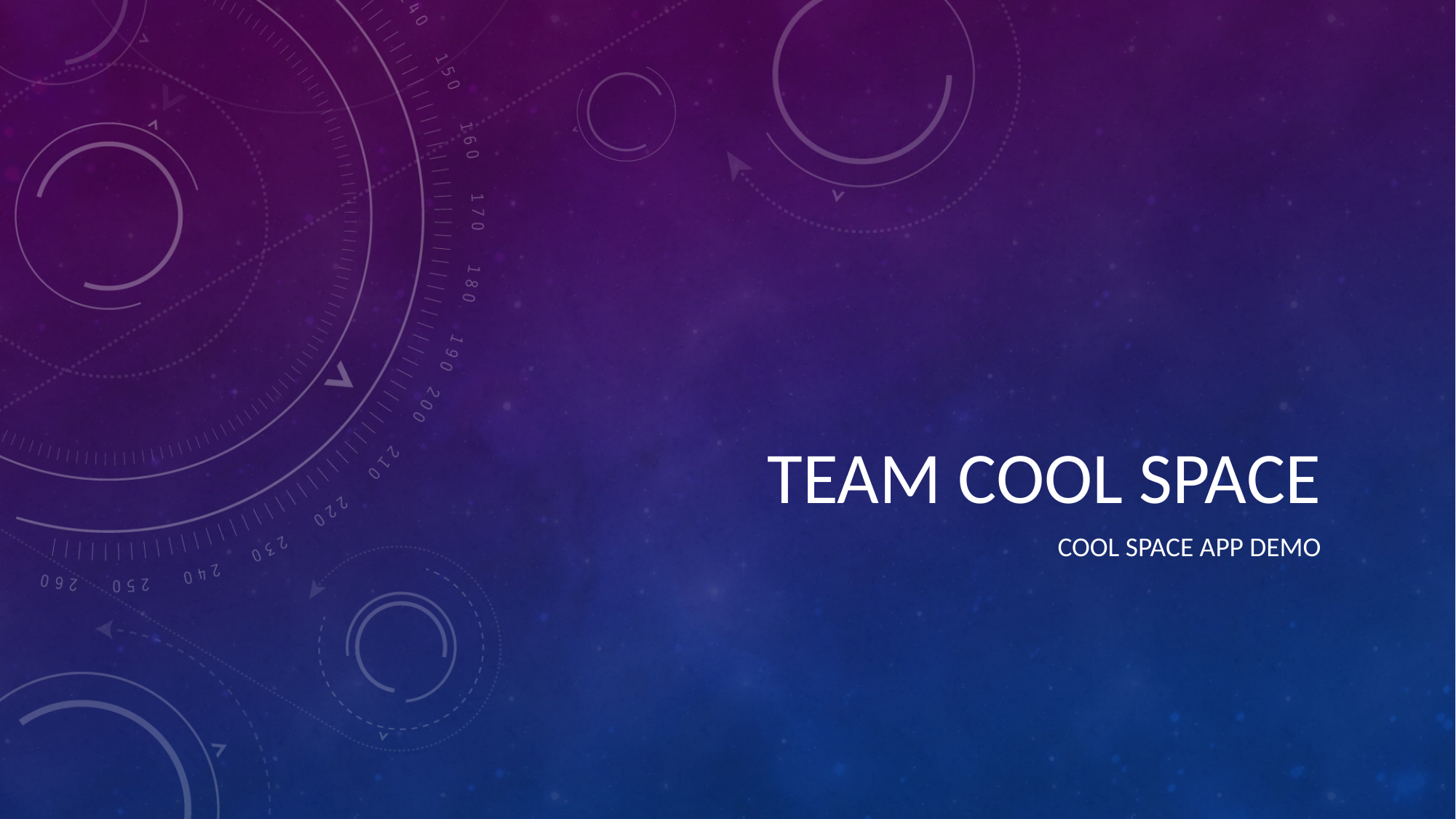

# Team cool space
Cool space app demo